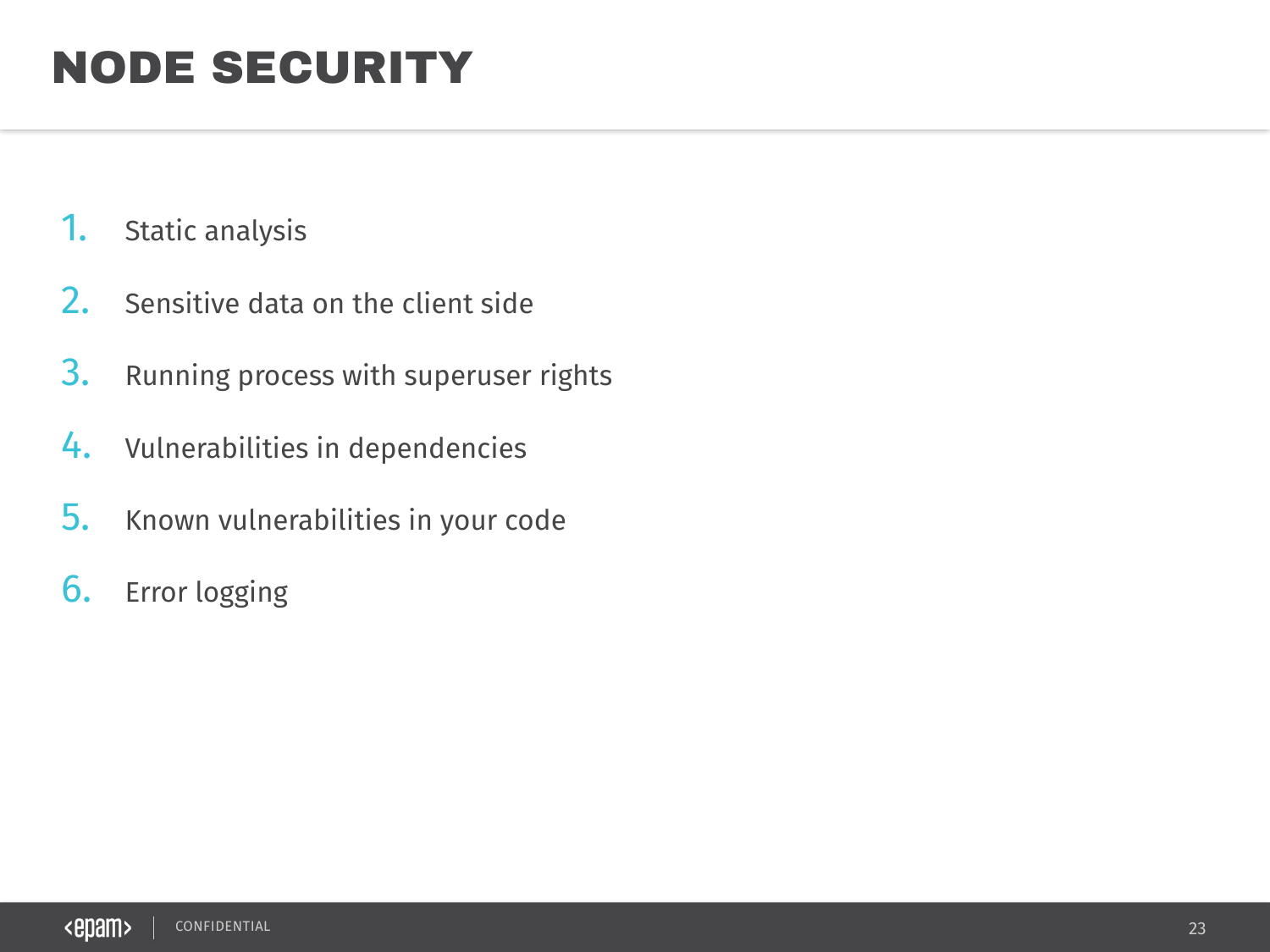

NODE SECURITY
Static analysis
Sensitive data on the client side
Running process with superuser rights
Vulnerabilities in dependencies
Known vulnerabilities in your code
Error logging